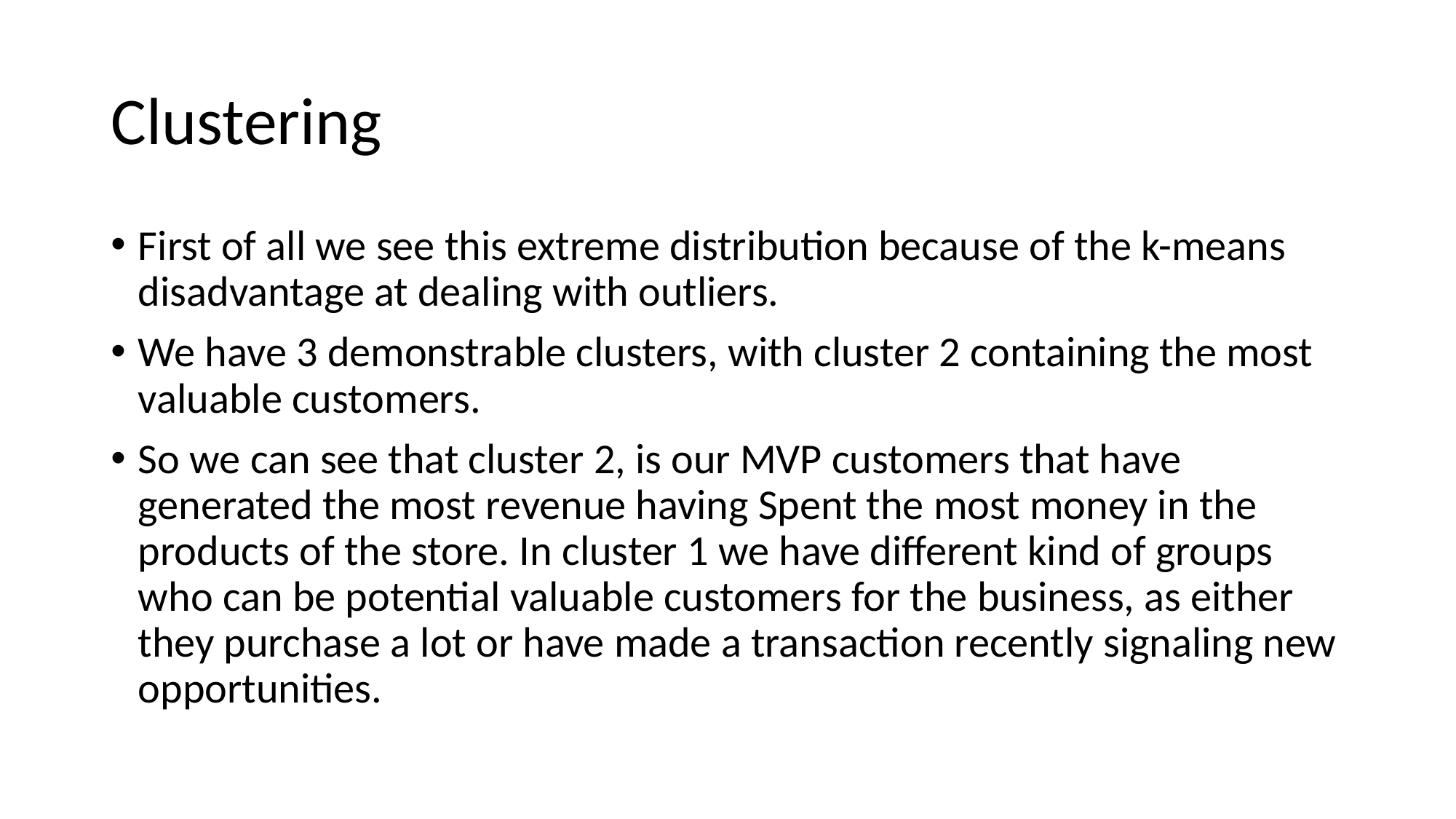

# Clustering
First of all we see this extreme distribution because of the k-means disadvantage at dealing with outliers.
We have 3 demonstrable clusters, with cluster 2 containing the most valuable customers.
So we can see that cluster 2, is our MVP customers that have generated the most revenue having Spent the most money in the products of the store. In cluster 1 we have different kind of groups who can be potential valuable customers for the business, as either they purchase a lot or have made a transaction recently signaling new opportunities.